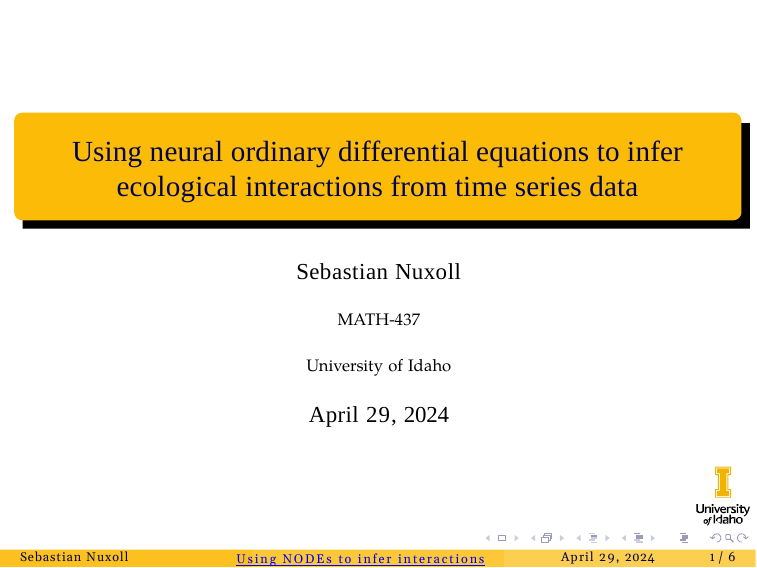

# Using neural ordinary differential equations to infer ecological interactions from time series data

Sebastian Nuxoll
MATH-437
University of Idaho

April 29, 2024
Sebastian Nuxoll
April 29, 2024
1 / 6

Using NODEs to infer interactions